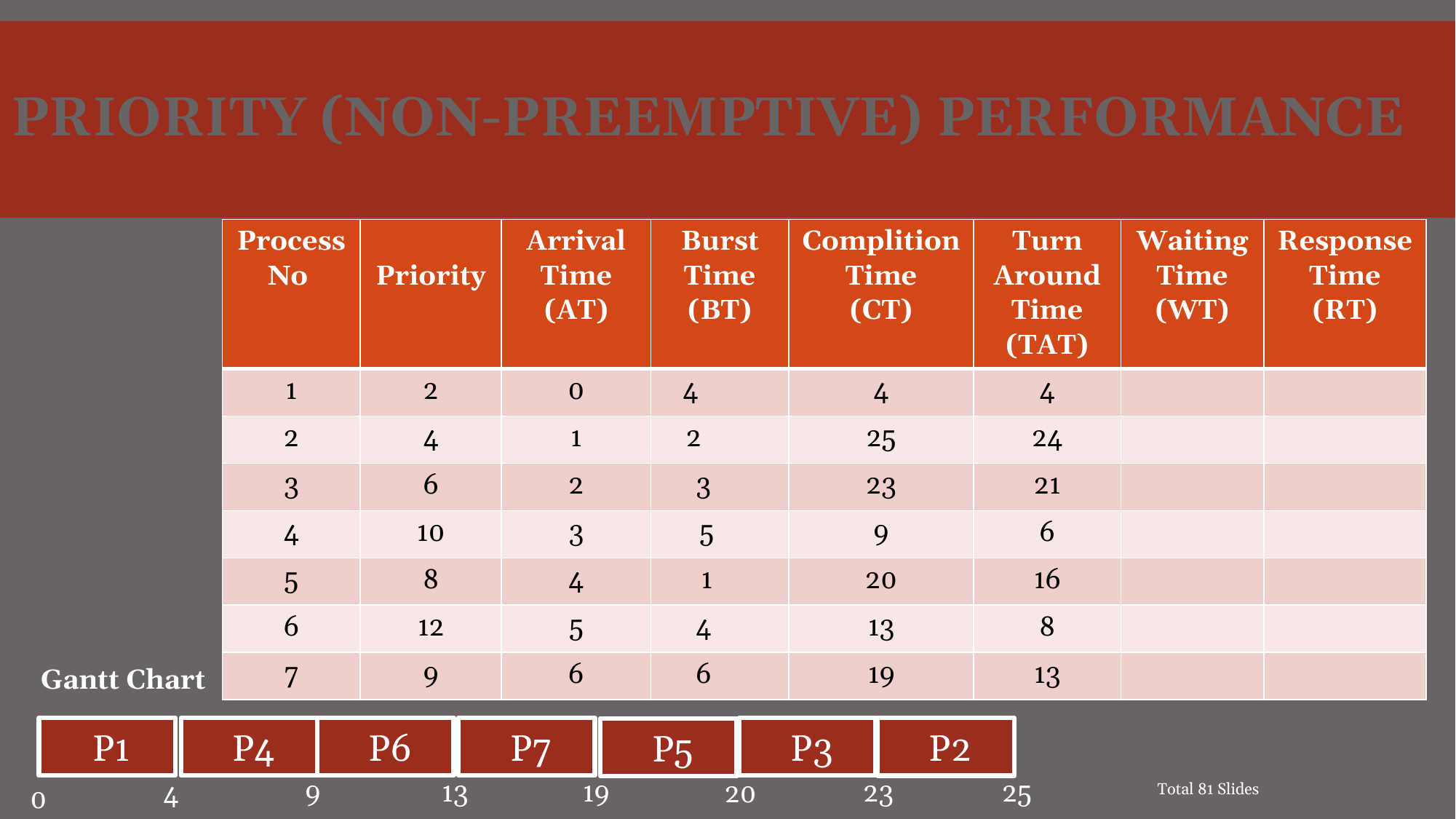

Priority (Non-Preemptive) Performance
#
| Process No | Priority | Arrival Time (AT) | Burst Time (BT) | Complition Time (CT) | Turn Around Time (TAT) | Waiting Time (WT) | Response Time (RT) |
| --- | --- | --- | --- | --- | --- | --- | --- |
| 1 | 2 | 0 | 4 | 4 | 4 |  |  |
| 2 | 4 | 1 | 2 | 25 | 24 |  |  |
| 3 | 6 | 2 | 3 | 23 | 21 |  |  |
| 4 | 10 | 3 | 5 | 9 | 6 |  |  |
| 5 | 8 | 4 | 1 | 20 | 16 |  |  |
| 6 | 12 | 5 | 4 | 13 | 8 |  |  |
| 7 | 9 | 6 | 6 | 19 | 13 |  |  |

Gantt Chart
 P6
 P7
 P1
4
0
 P4
13
19
9
 P3
 P2
 P5
Total 81 Slides
30
23
25
20